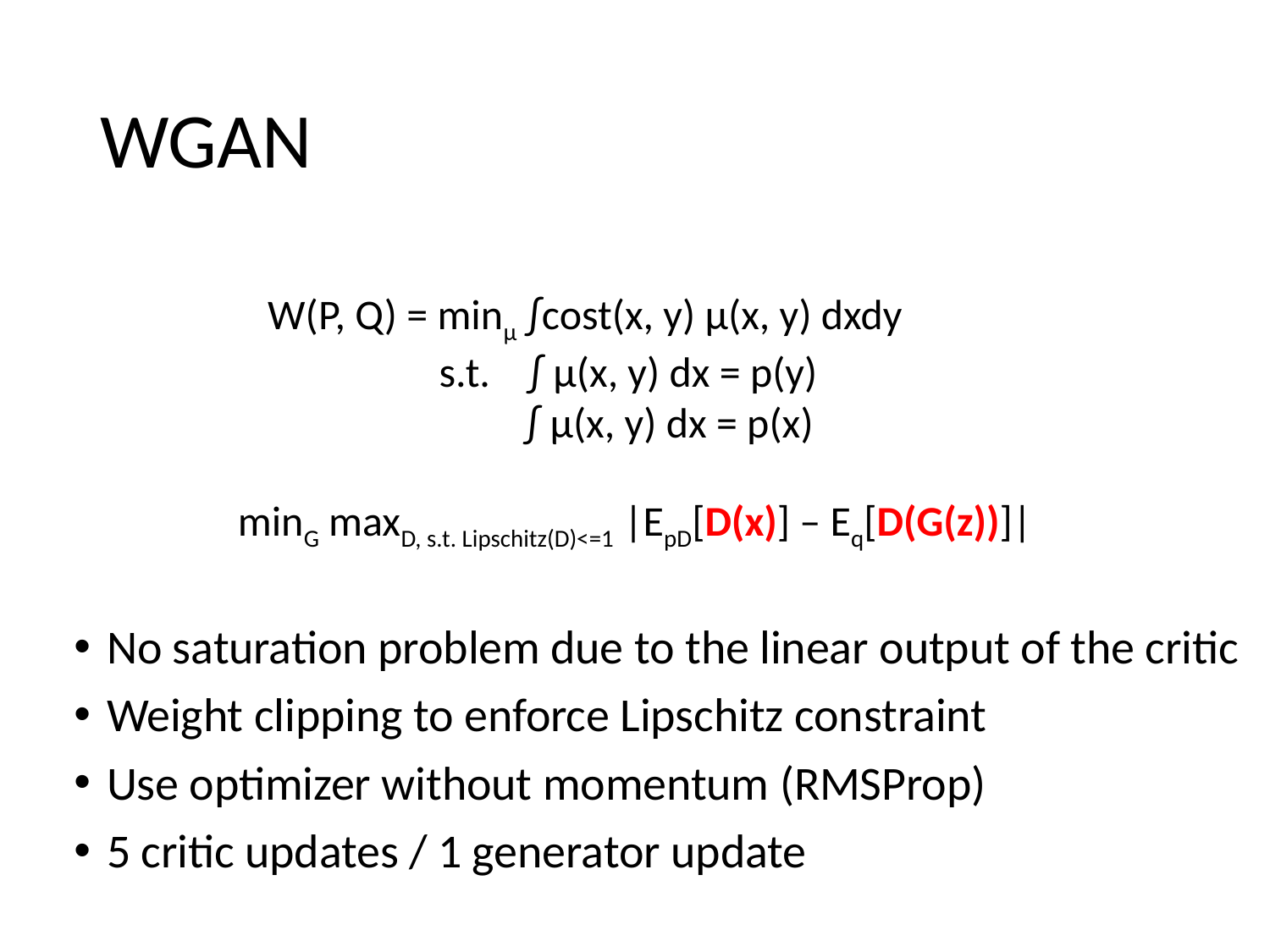

# WGAN
 W(P, Q) = minμ ∫cost(x, y) μ(x, y) dxdy
                   s.t.    ∫ μ(x, y) dx = p(y)
                            ∫ μ(x, y) dx = p(x)
minG maxD, s.t. Lipschitz(D)<=1 |EpD[D(x)] – Eq[D(G(z))]|
No saturation problem due to the linear output of the critic
Weight clipping to enforce Lipschitz constraint
Use optimizer without momentum (RMSProp)
5 critic updates / 1 generator update